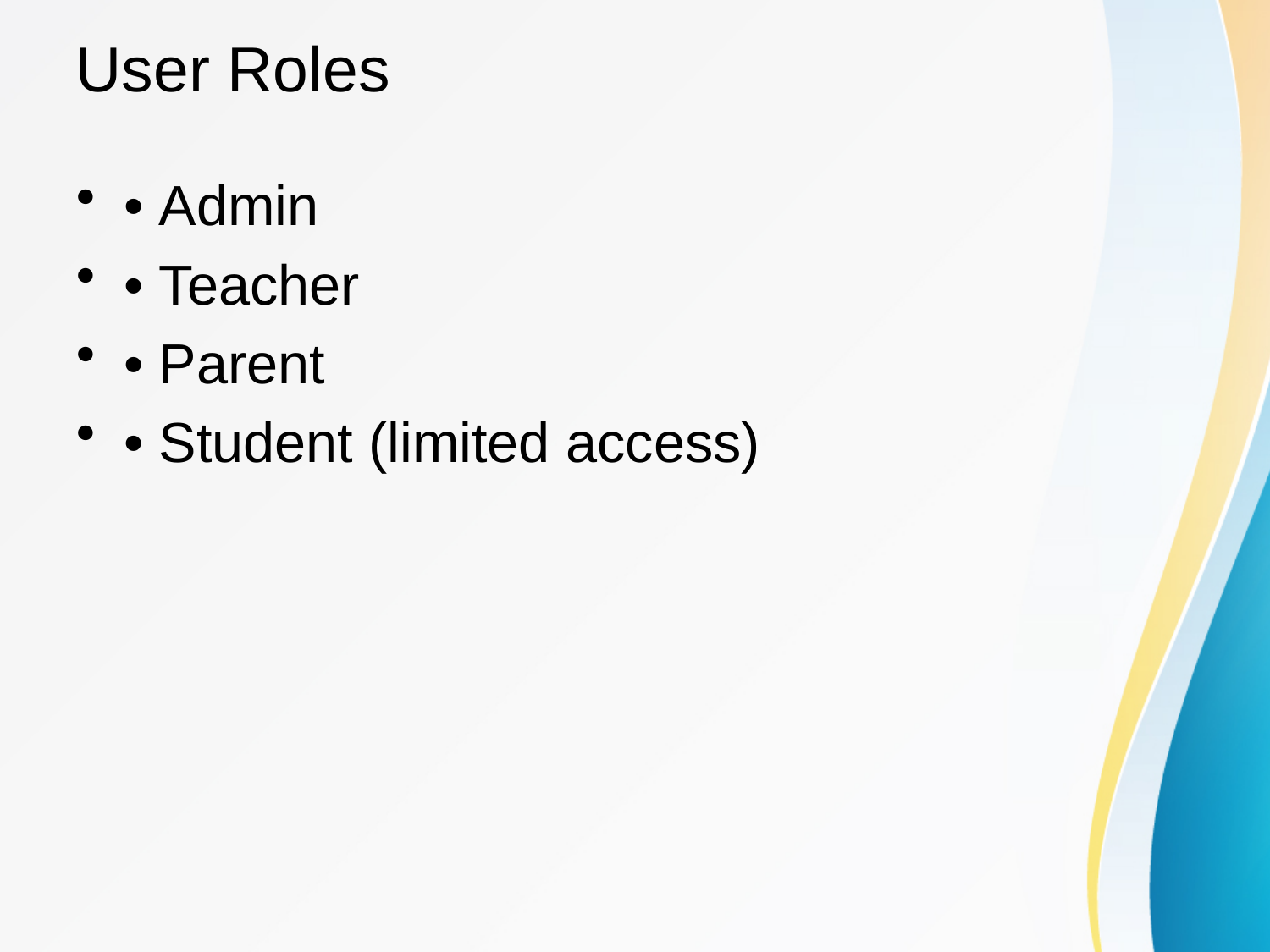

# User Roles
• Admin
• Teacher
• Parent
• Student (limited access)